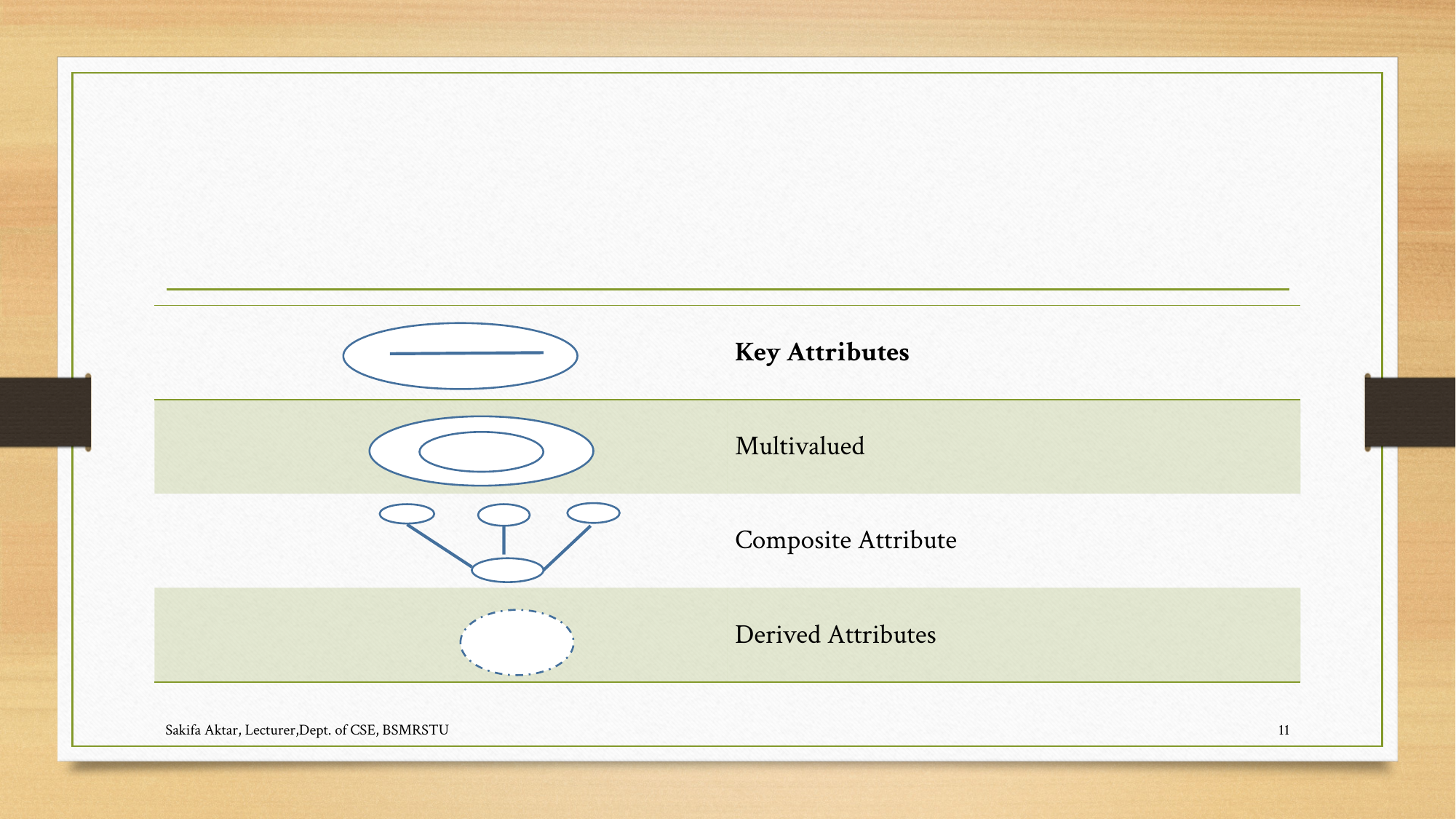

|  | Key Attributes |
| --- | --- |
|  | Multivalued |
|  | Composite Attribute |
|  | Derived Attributes |

Sakifa Aktar, Lecturer,Dept. of CSE, BSMRSTU
11